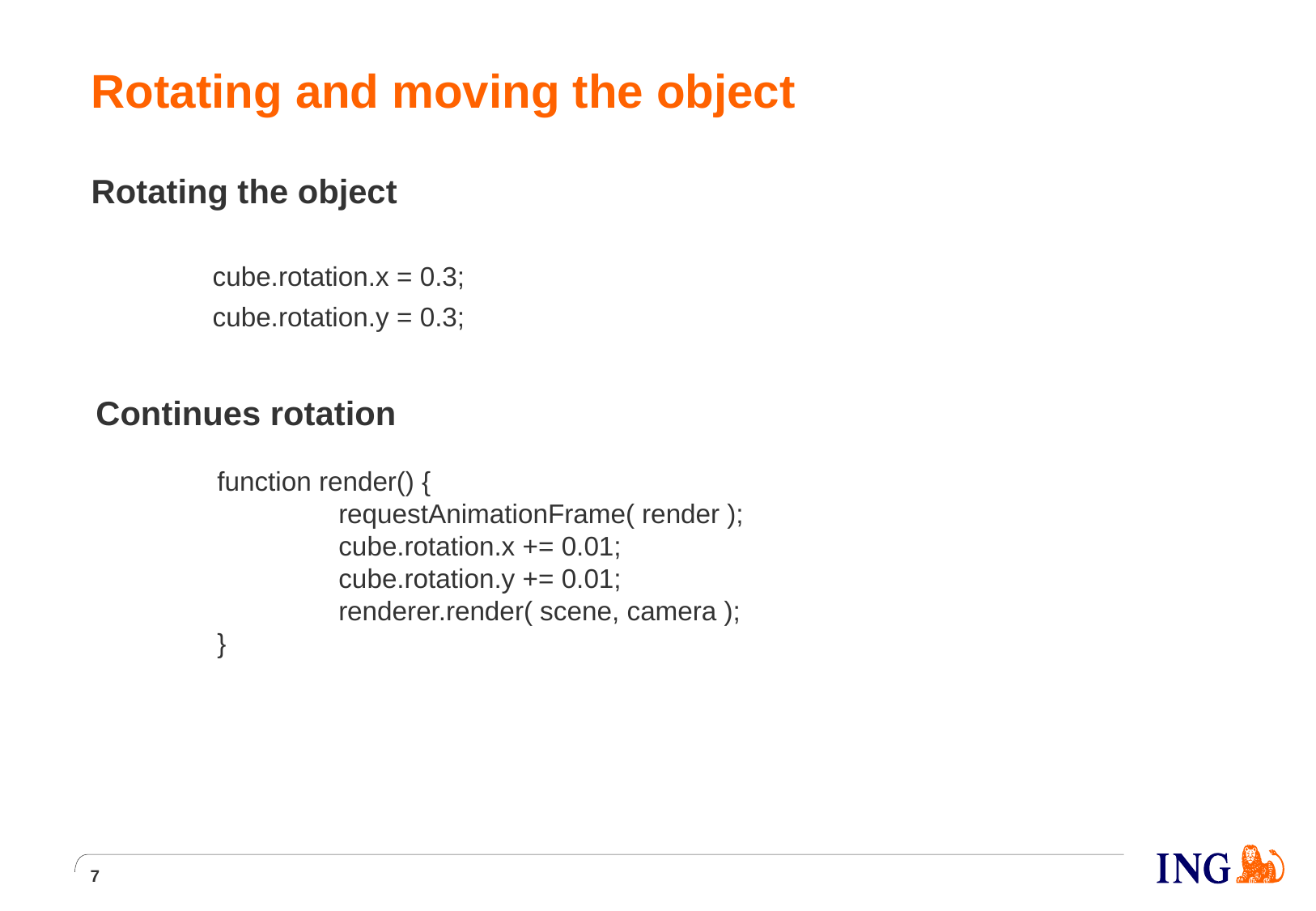

# Rotating and moving the object
Rotating the object

	cube.rotation.x = 0.3;
	cube.rotation.y = 0.3;

Continues rotation

	function render() {
		requestAnimationFrame( render );
		cube.rotation.x += 0.01;
		cube.rotation.y += 0.01;
		renderer.render( scene, camera );
	}
7